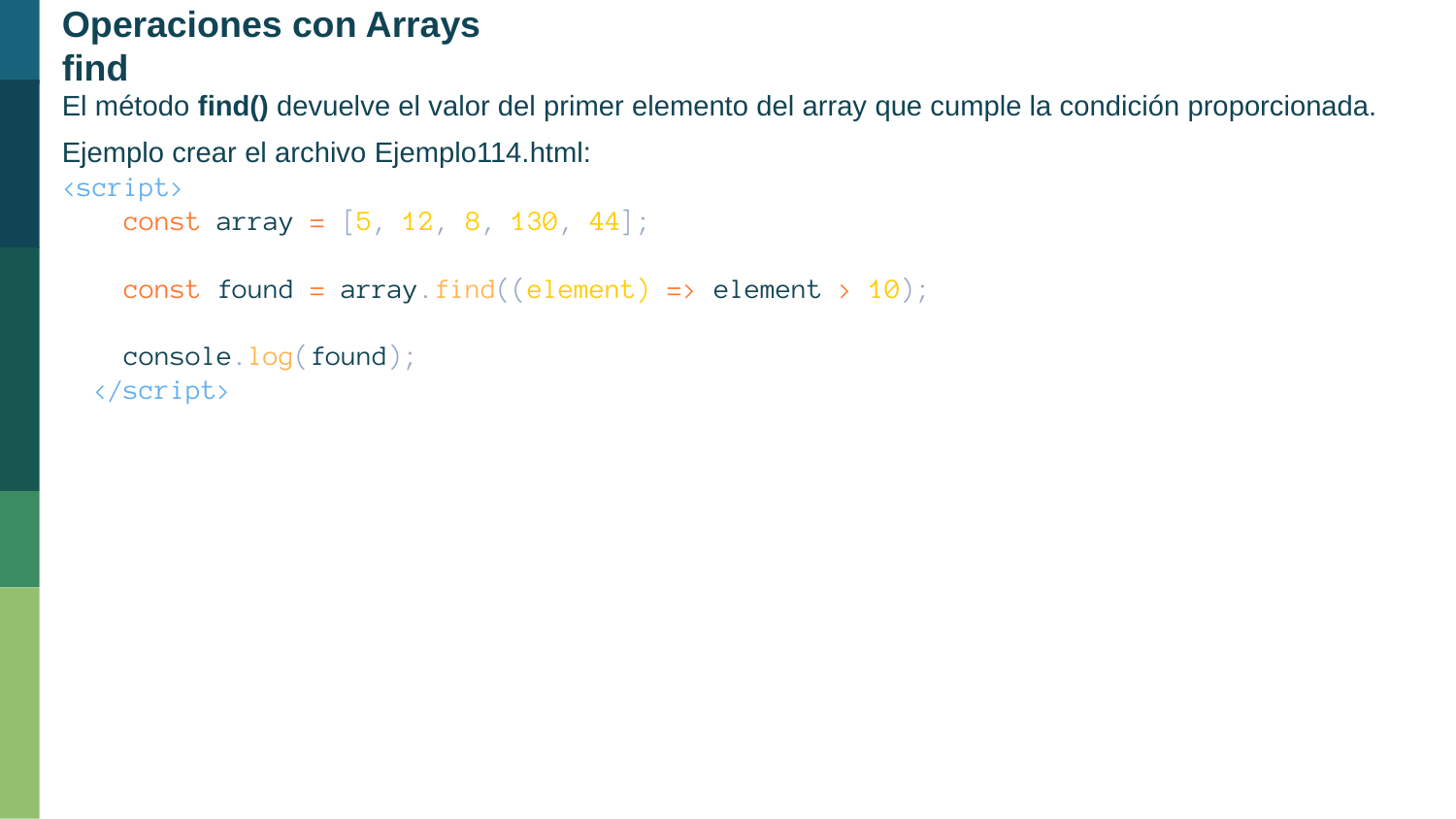

Operaciones con Arrays
find
El método find() devuelve el valor del primer elemento del array que cumple la condición proporcionada.
Ejemplo crear el archivo Ejemplo114.html:
<script>
    const array = [5, 12, 8, 130, 44];
    const found = array.find((element) => element > 10);
    console.log(found);
  </script>